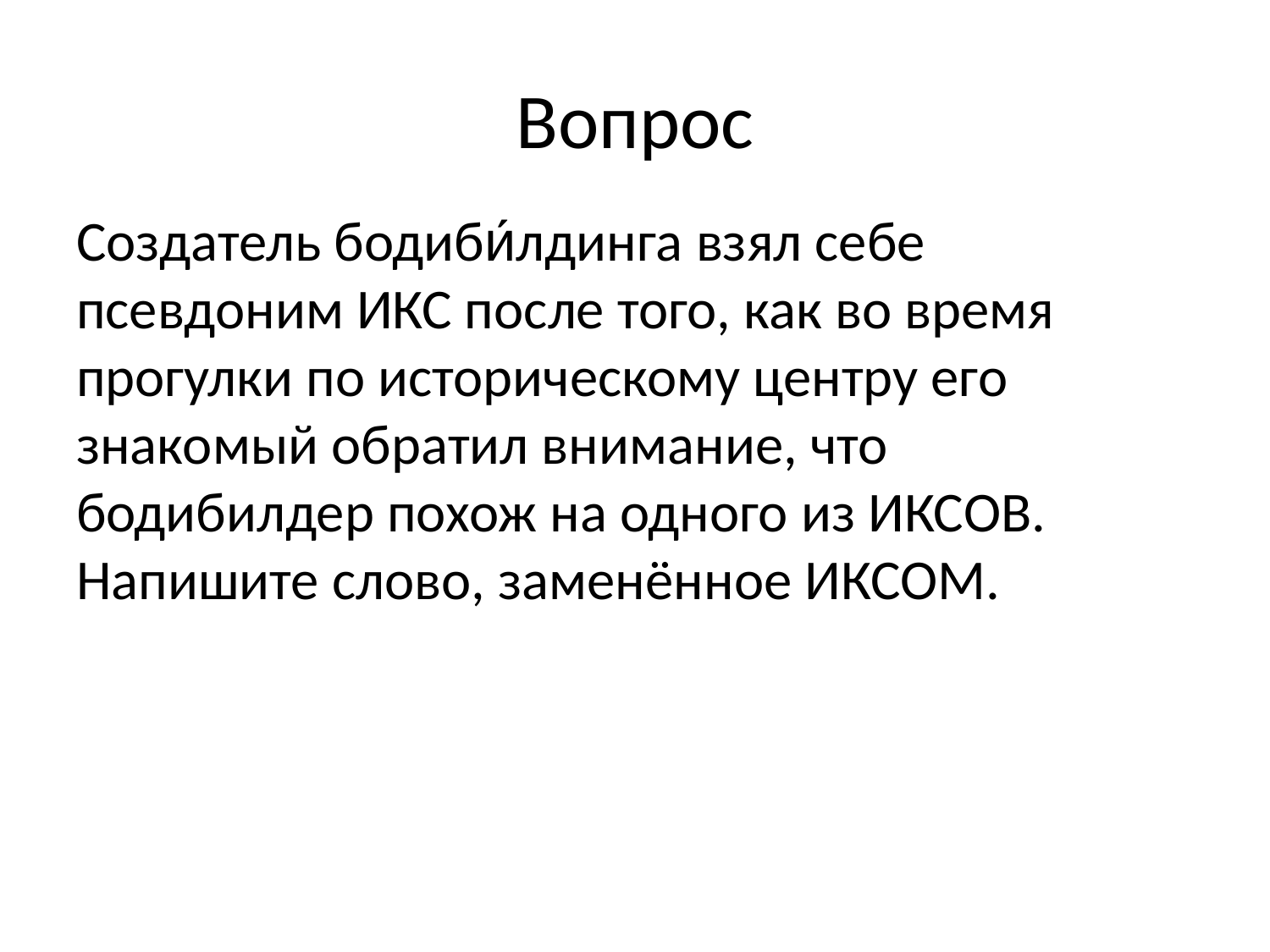

# Вопрос
Создатель бодиби́лдинга взял себе псевдоним ИКС после того, как во время прогулки по историческому центру его знакомый обратил внимание, что бодибилдер похож на одного из ИКСОВ. Напишите слово, заменённое ИКСОМ.